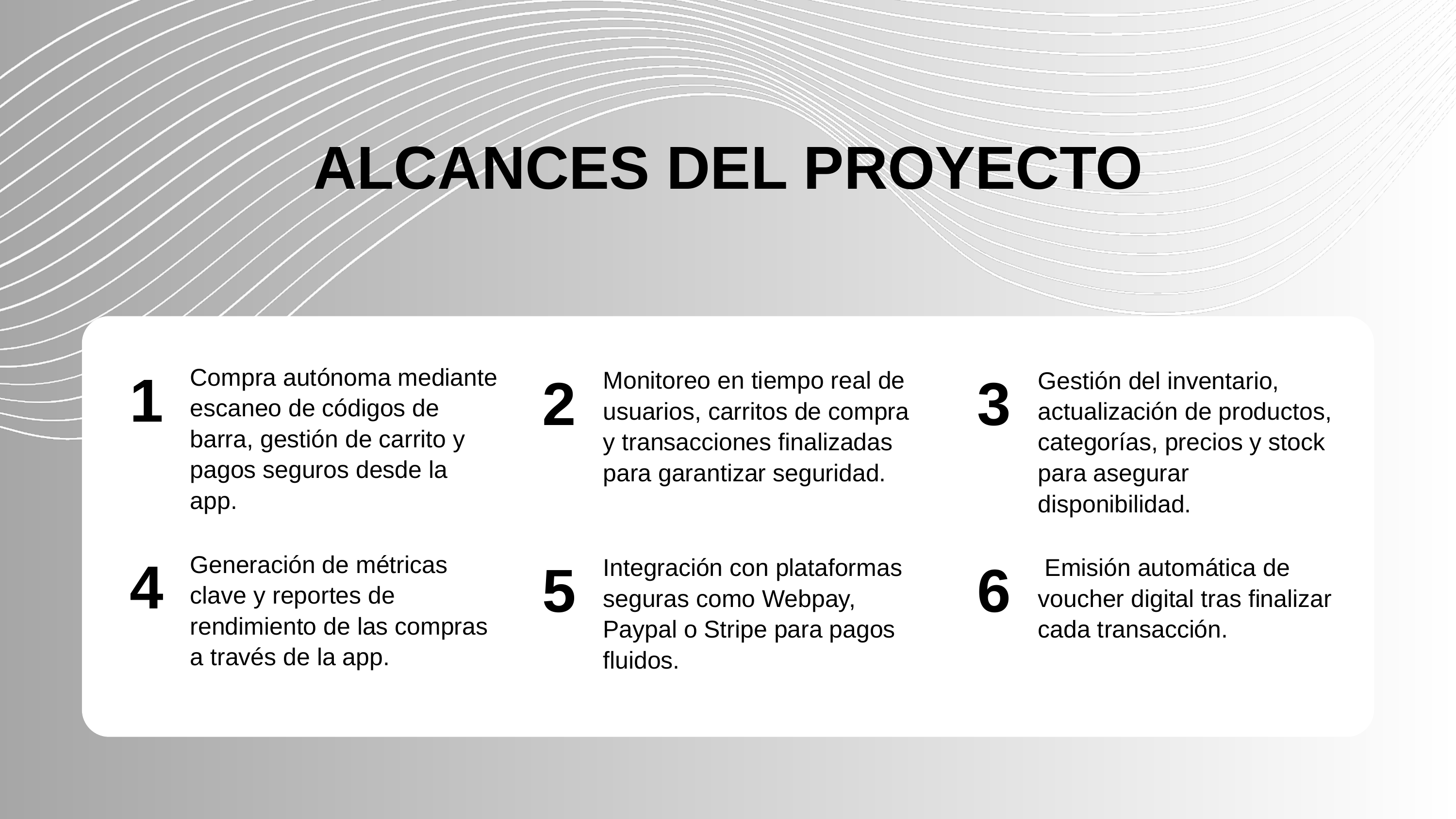

ALCANCES DEL PROYECTO

1
Compra autónoma mediante escaneo de códigos de barra, gestión de carrito y pagos seguros desde la app.
2
3
Monitoreo en tiempo real de usuarios, carritos de compra y transacciones finalizadas para garantizar seguridad.
Gestión del inventario, actualización de productos, categorías, precios y stock para asegurar disponibilidad.
4
Generación de métricas clave y reportes de rendimiento de las compras a través de la app.
5
6
Integración con plataformas seguras como Webpay, Paypal o Stripe para pagos fluidos.
 Emisión automática de voucher digital tras finalizar cada transacción.